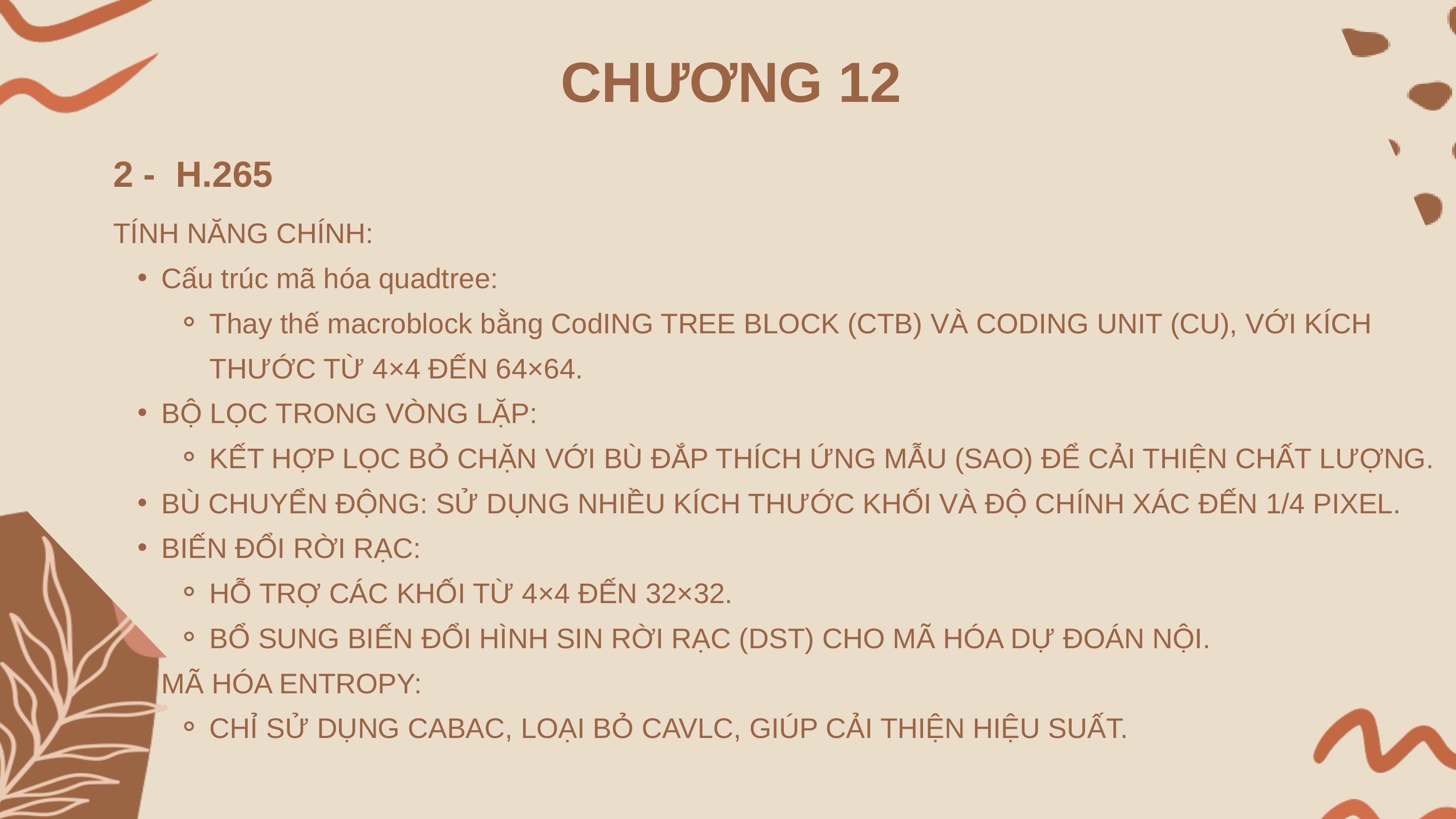

CHƯƠNG 12
2 -  H.265
TÍNH NĂNG CHÍNH:
Cấu trúc mã hóa quadtree:
Thay thế macroblock bằng CodING TREE BLOCK (CTB) VÀ CODING UNIT (CU), VỚI KÍCH THƯỚC TỪ 4×4 ĐẾN 64×64.
BỘ LỌC TRONG VÒNG LẶP:
KẾT HỢP LỌC BỎ CHẶN VỚI BÙ ĐẮP THÍCH ỨNG MẪU (SAO) ĐỂ CẢI THIỆN CHẤT LƯỢNG.
BÙ CHUYỂN ĐỘNG: SỬ DỤNG NHIỀU KÍCH THƯỚC KHỐI VÀ ĐỘ CHÍNH XÁC ĐẾN 1/4 PIXEL.
BIẾN ĐỔI RỜI RẠC:
HỖ TRỢ CÁC KHỐI TỪ 4×4 ĐẾN 32×32.
BỔ SUNG BIẾN ĐỔI HÌNH SIN RỜI RẠC (DST) CHO MÃ HÓA DỰ ĐOÁN NỘI.
MÃ HÓA ENTROPY:
CHỈ SỬ DỤNG CABAC, LOẠI BỎ CAVLC, GIÚP CẢI THIỆN HIỆU SUẤT.